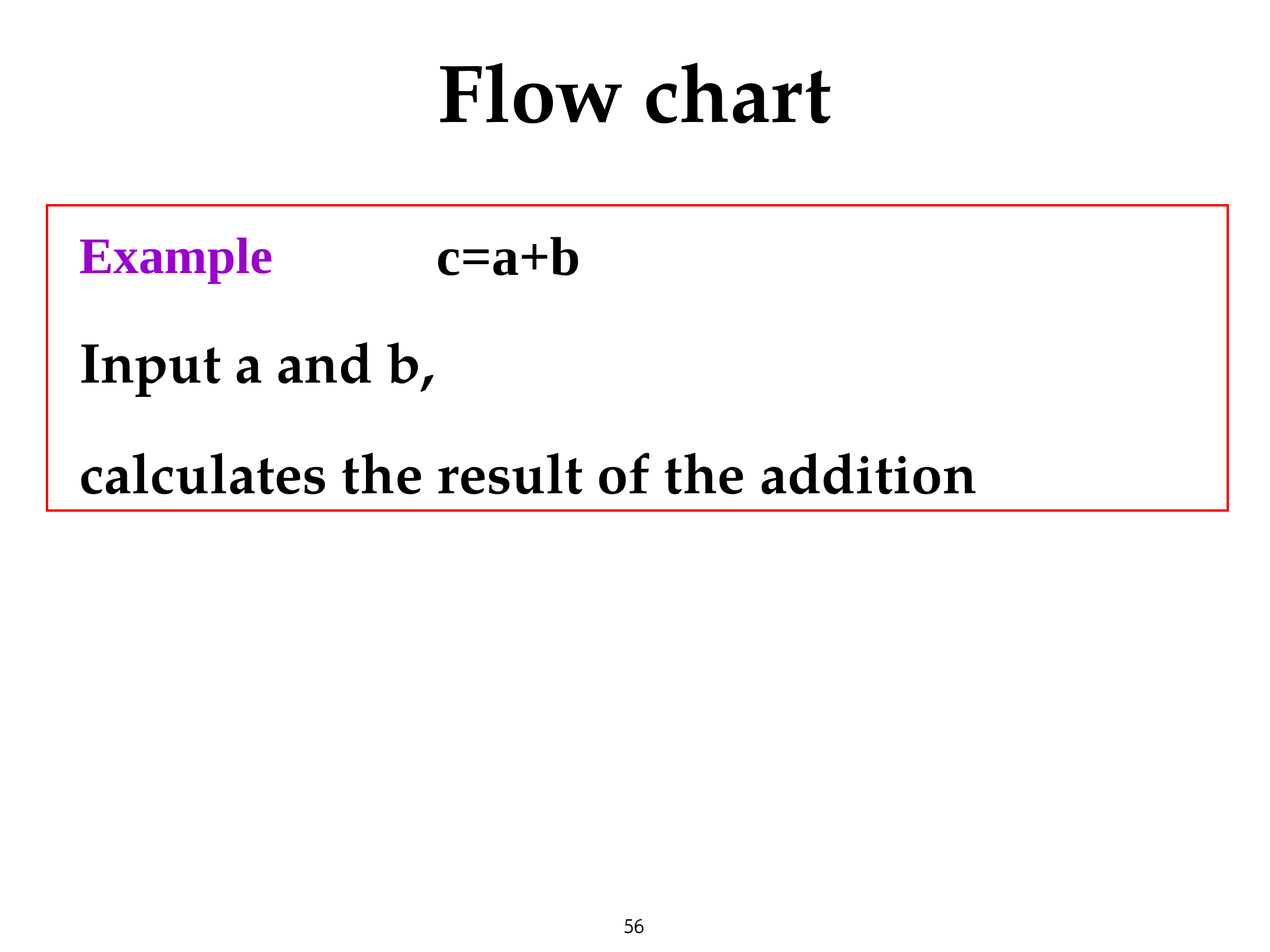

# Flow chart
Example
Input a and b,
calculates the result of the addition
c=a+b
56